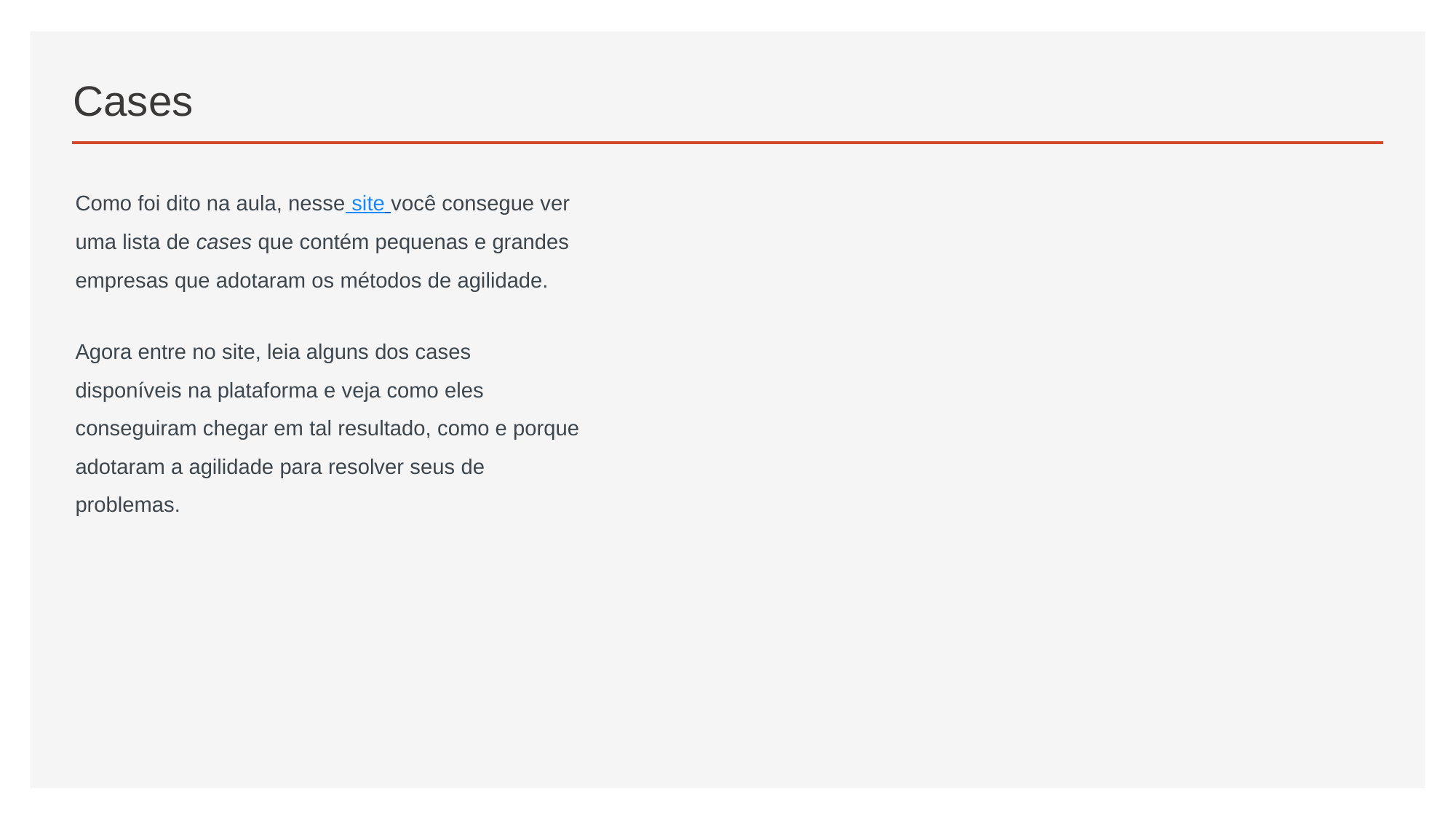

# Cases
Como foi dito na aula, nesse site você consegue ver uma lista de cases que contém pequenas e grandes empresas que adotaram os métodos de agilidade.
Agora entre no site, leia alguns dos cases disponíveis na plataforma e veja como eles conseguiram chegar em tal resultado, como e porque adotaram a agilidade para resolver seus de problemas.